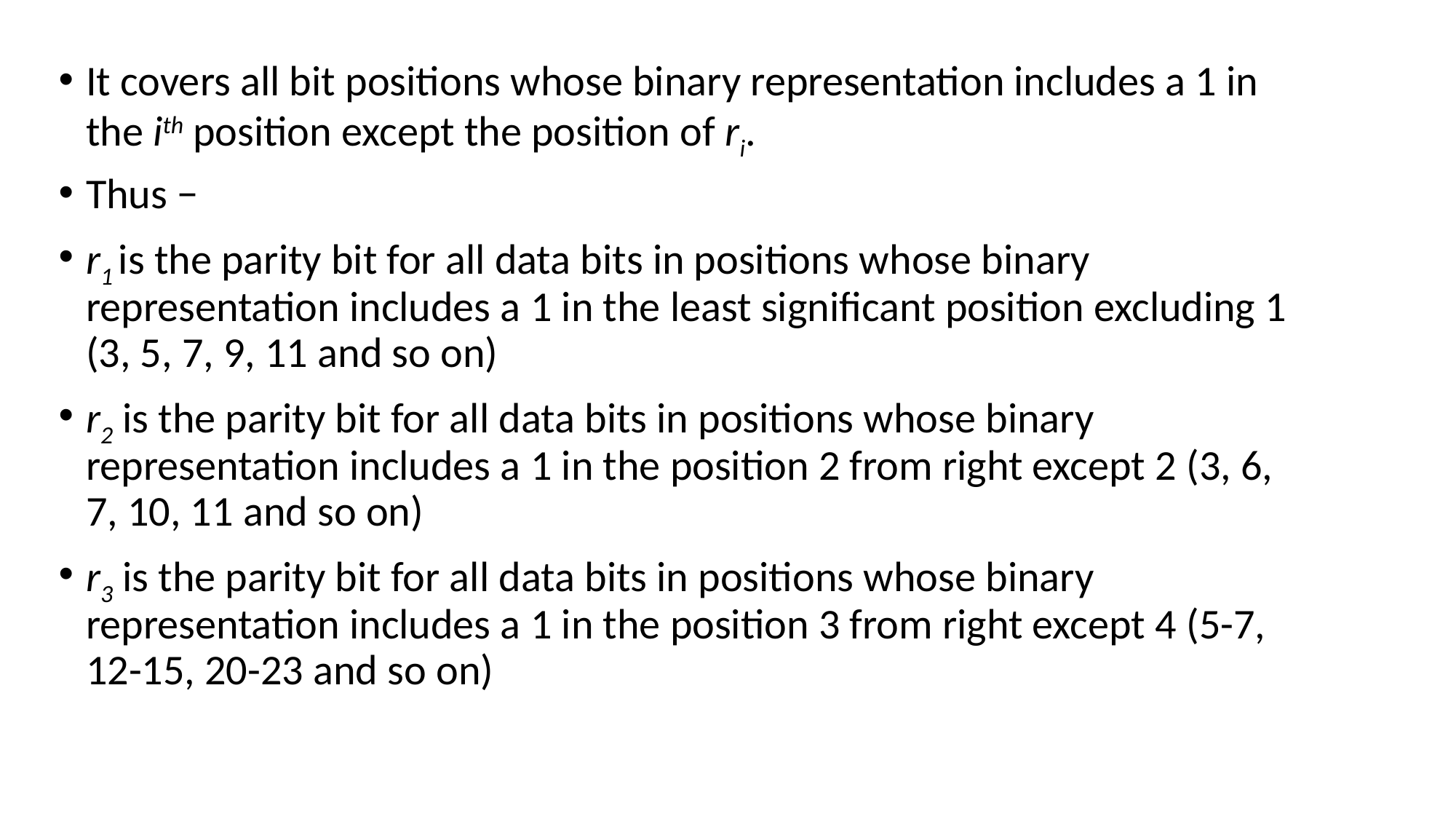

It covers all bit positions whose binary representation includes a 1 in the ith position except the position of ri.
Thus −
r1 is the parity bit for all data bits in positions whose binary representation includes a 1 in the least significant position excluding 1 (3, 5, 7, 9, 11 and so on)
r2 is the parity bit for all data bits in positions whose binary representation includes a 1 in the position 2 from right except 2 (3, 6, 7, 10, 11 and so on)
r3 is the parity bit for all data bits in positions whose binary representation includes a 1 in the position 3 from right except 4 (5-7, 12-15, 20-23 and so on)